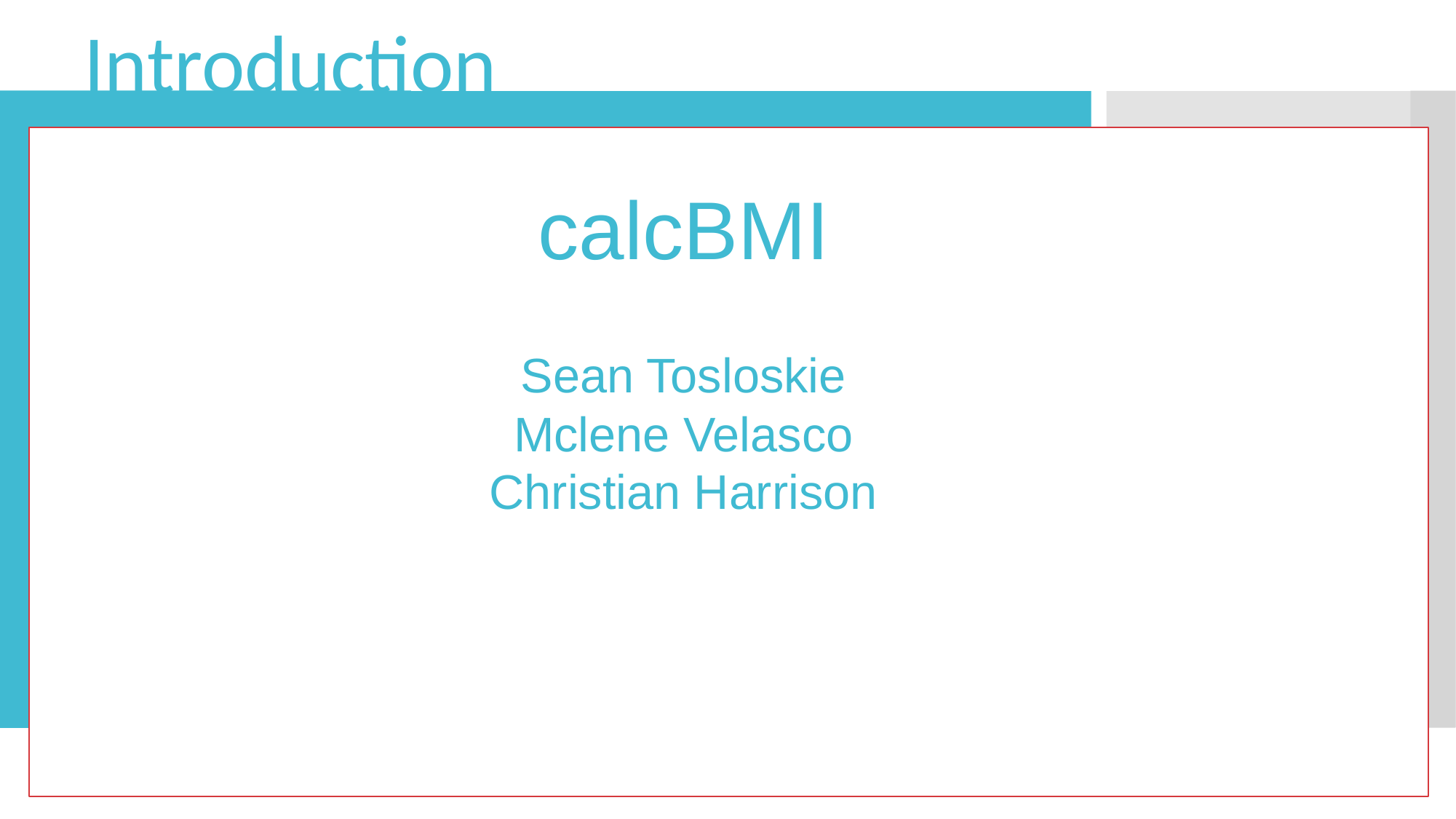

Introduction

calcBMI
Sean Tosloskie
Mclene Velasco
Christian Harrison
Get Started